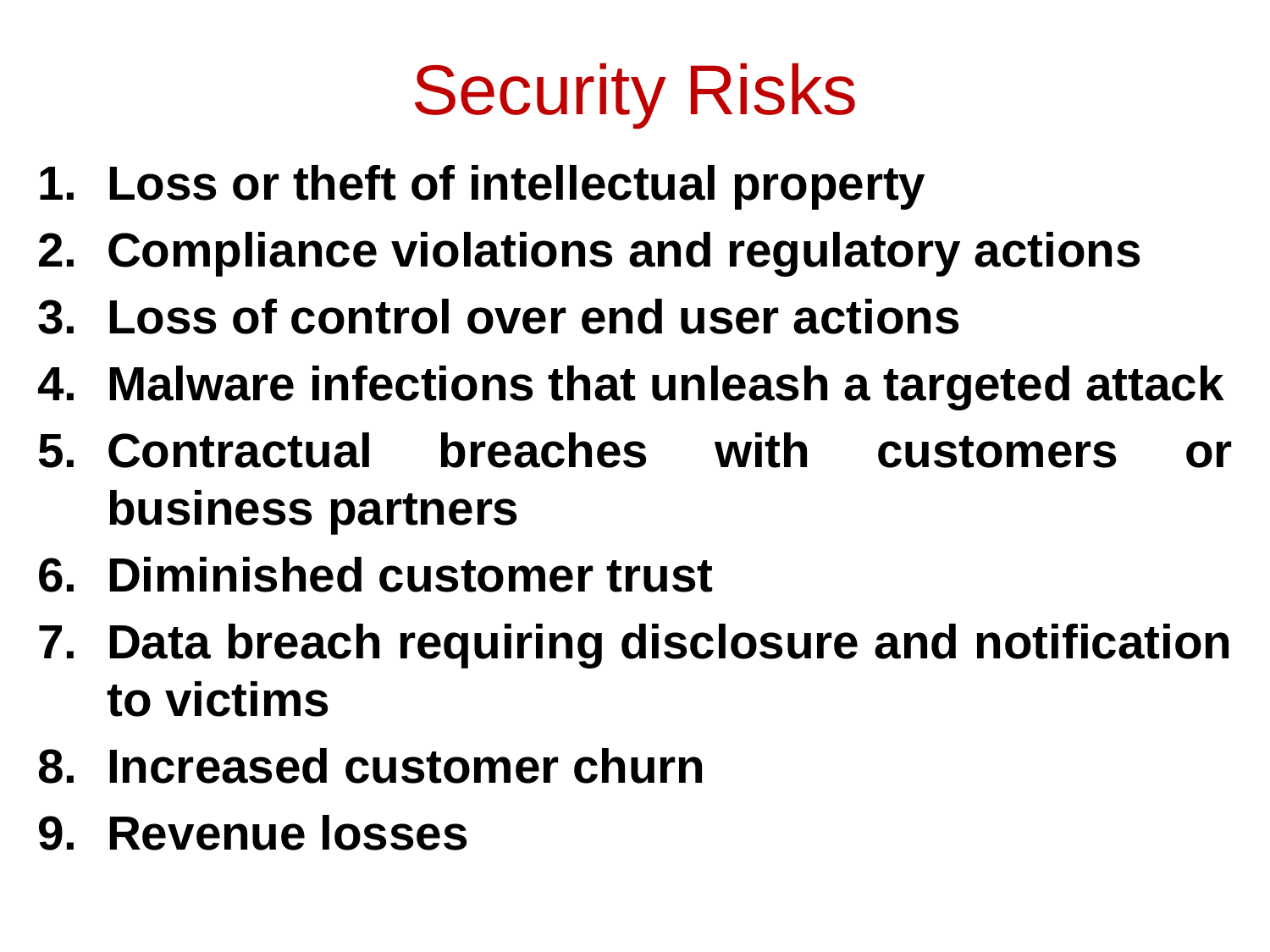

# Security Risks
Loss or theft of intellectual property
Compliance violations and regulatory actions
Loss of control over end user actions
Malware infections that unleash a targeted attack
Contractual breaches with customers or business partners
Diminished customer trust
Data breach requiring disclosure and notification to victims
Increased customer churn
Revenue losses